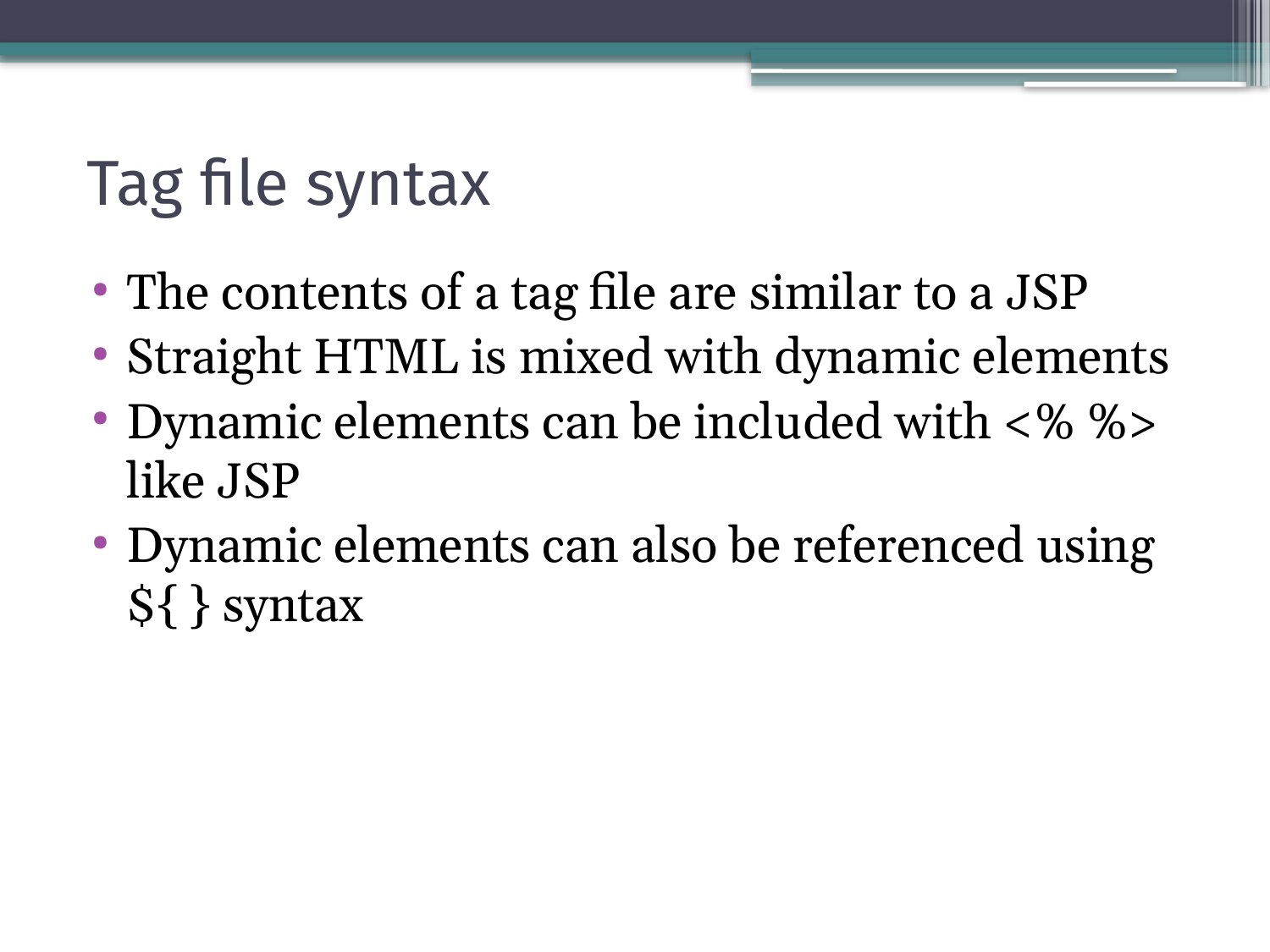

# Tag file syntax
The contents of a tag file are similar to a JSP
Straight HTML is mixed with dynamic elements
Dynamic elements can be included with <% %> like JSP
Dynamic elements can also be referenced using ${ } syntax